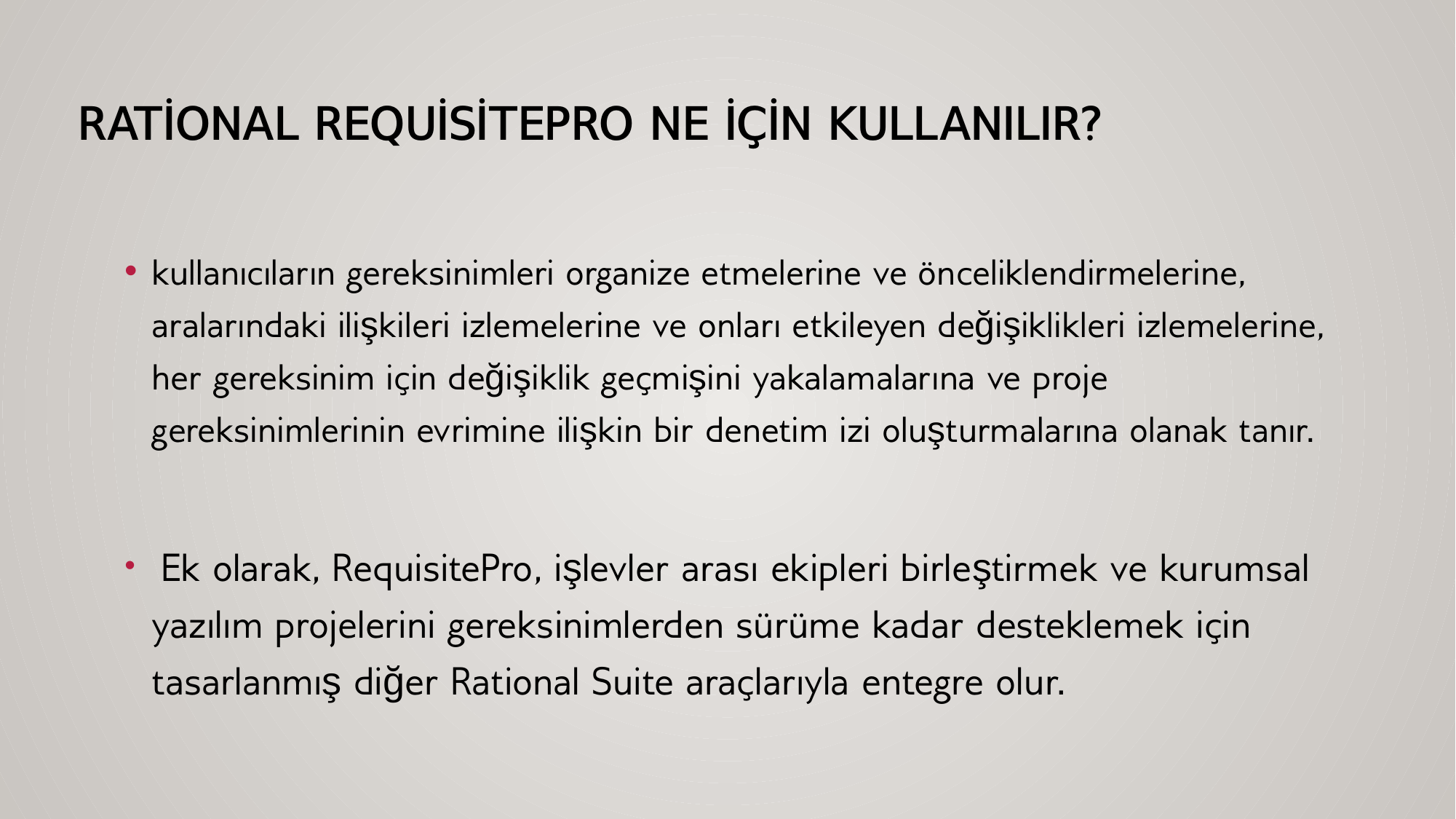

# Rational RequisitePro Ne İçin Kullanılır?
kullanıcıların gereksinimleri organize etmelerine ve önceliklendirmelerine, aralarındaki ilişkileri izlemelerine ve onları etkileyen değişiklikleri izlemelerine, her gereksinim için değişiklik geçmişini yakalamalarına ve proje gereksinimlerinin evrimine ilişkin bir denetim izi oluşturmalarına olanak tanır.

 Ek olarak, RequisitePro, işlevler arası ekipleri birleştirmek ve kurumsal yazılım projelerini gereksinimlerden sürüme kadar desteklemek için tasarlanmış diğer Rational Suite araçlarıyla entegre olur.